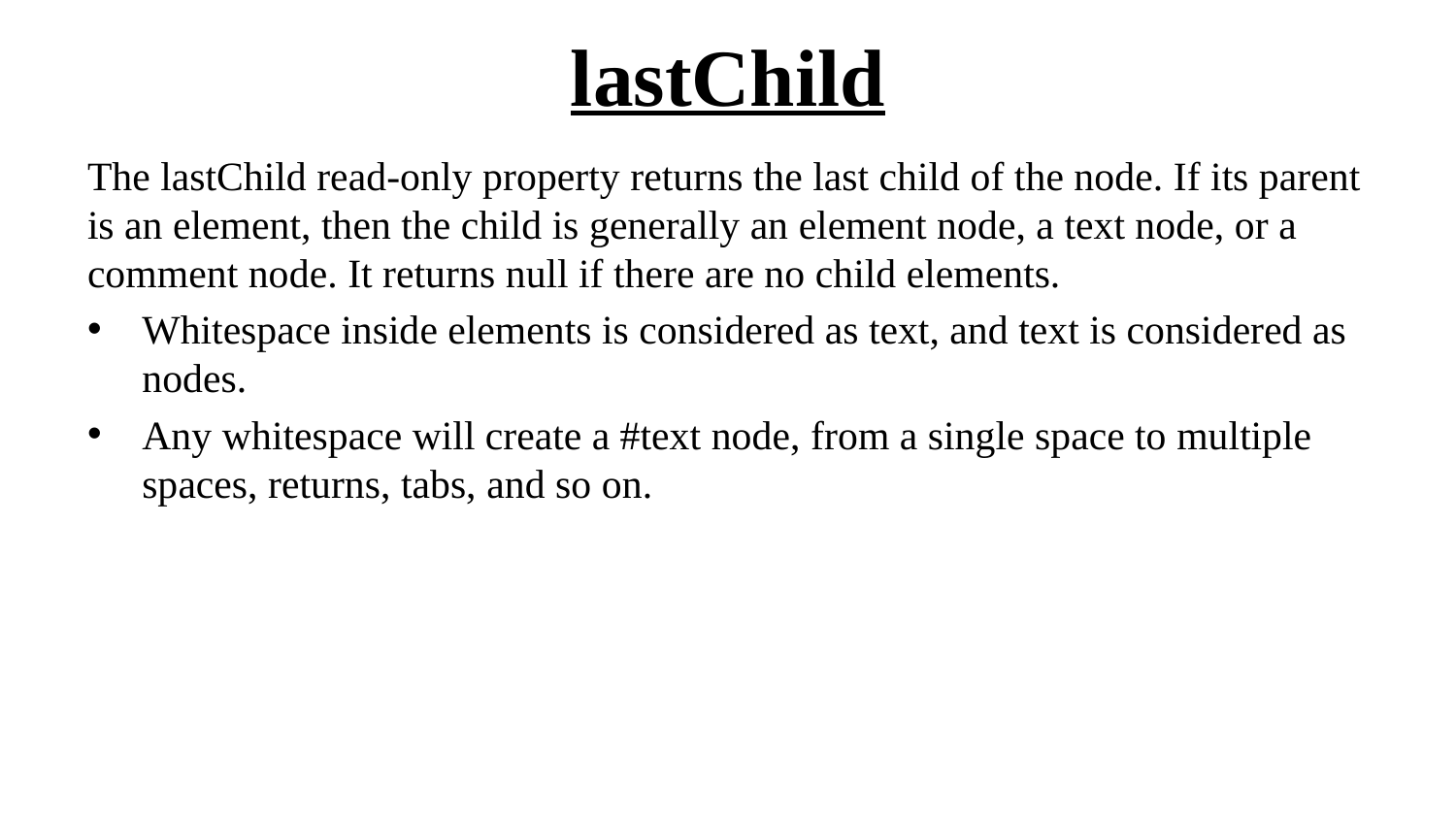

# lastChild
The lastChild read-only property returns the last child of the node. If its parent is an element, then the child is generally an element node, a text node, or a comment node. It returns null if there are no child elements.
Whitespace inside elements is considered as text, and text is considered as nodes.
Any whitespace will create a #text node, from a single space to multiple spaces, returns, tabs, and so on.